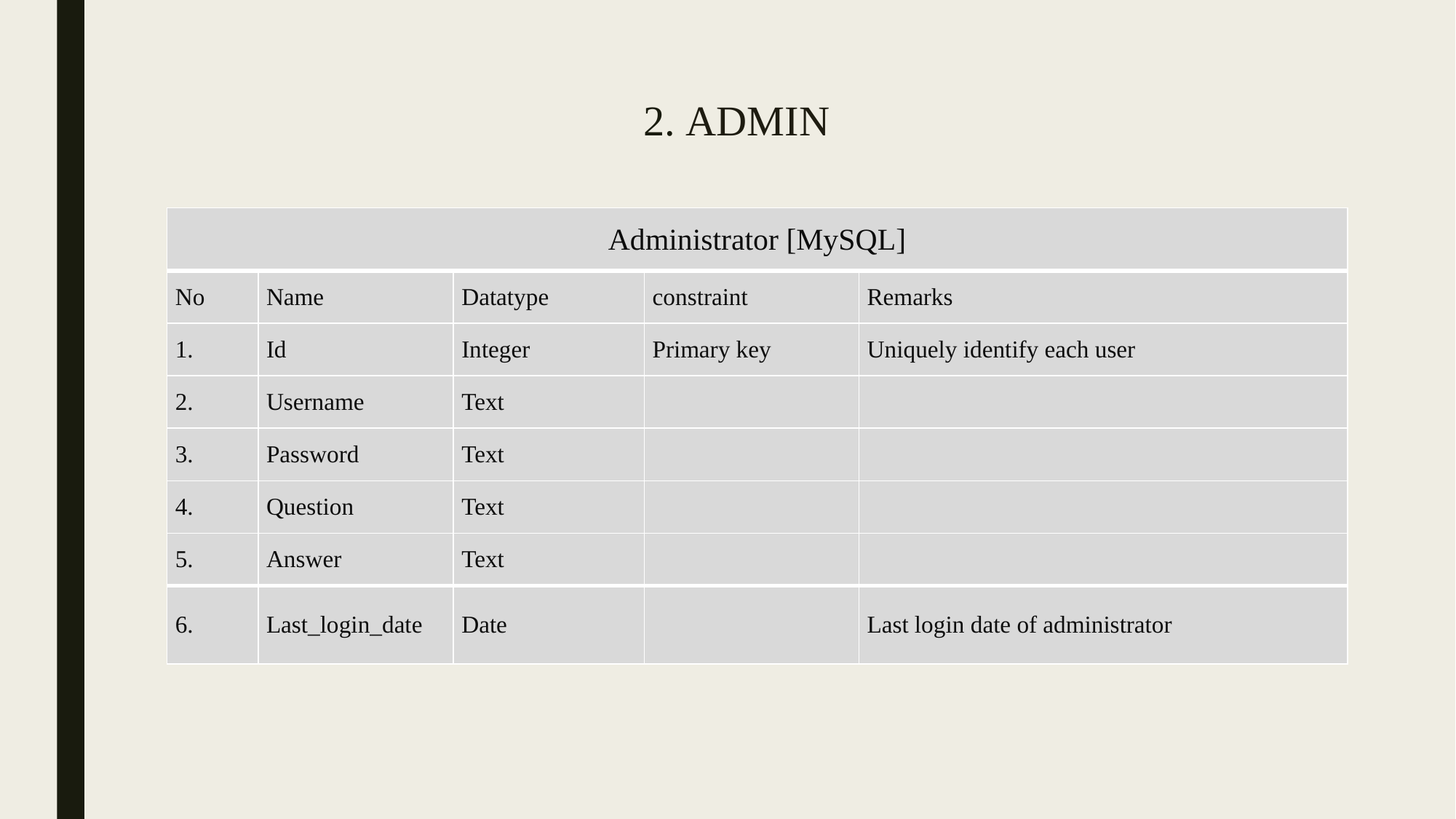

# 2. ADMIN
| Administrator [MySQL] |  |  |  |  |
| --- | --- | --- | --- | --- |
| No | Name | Datatype | constraint | Remarks |
|  | Id | Integer | Primary key | Uniquely identify each user |
| 2. | Username | Text |  |  |
| 3. | Password | Text |  |  |
| 4. | Question | Text |  |  |
| 5. | Answer | Text |  |  |
| 6. | Last\_login\_date | Date |  | Last login date of administrator |